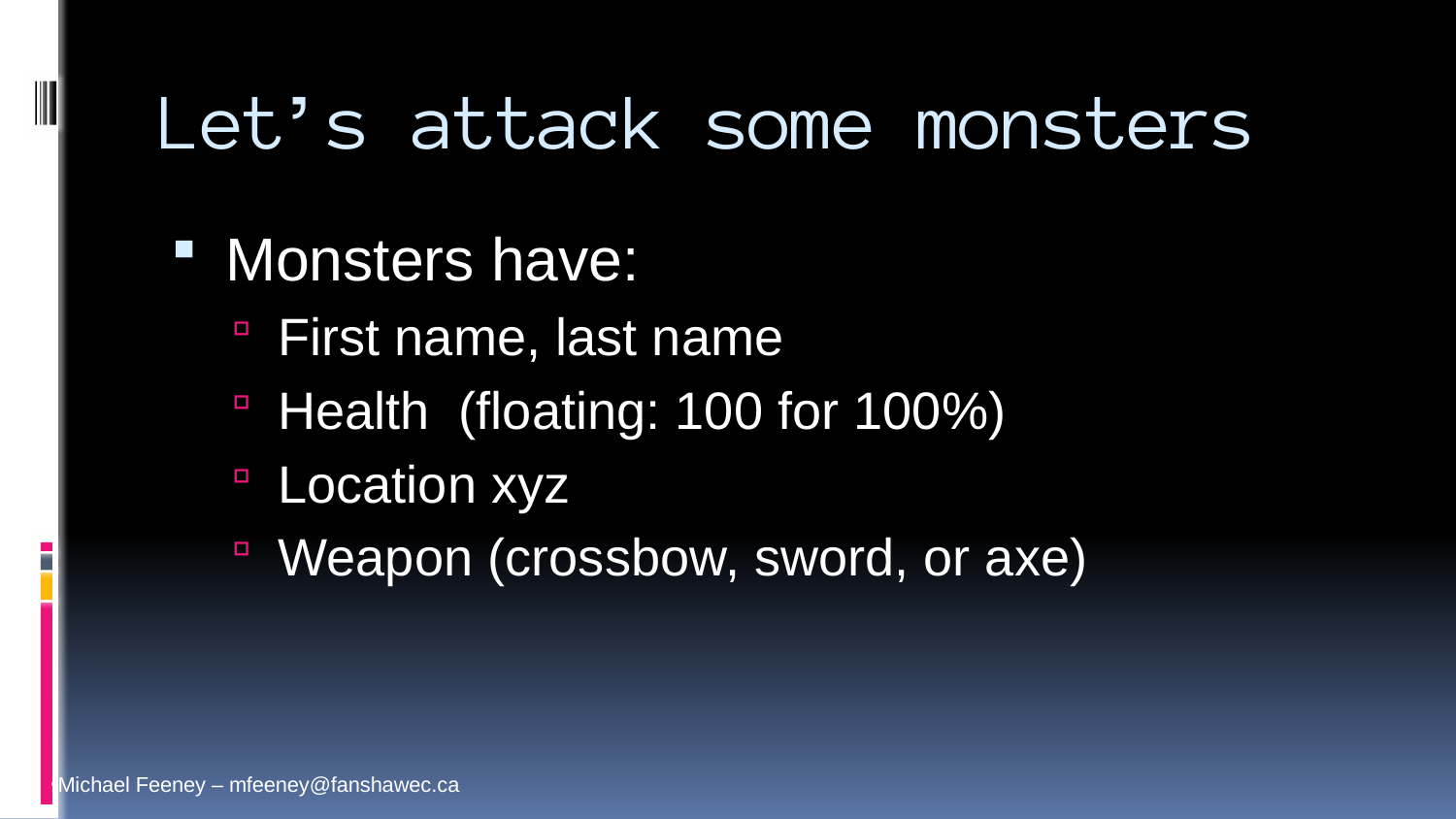

# Let’s attack some monsters
Monsters have:
First name, last name
Health  (floating: 100 for 100%)
Location xyz
Weapon (crossbow, sword, or axe)